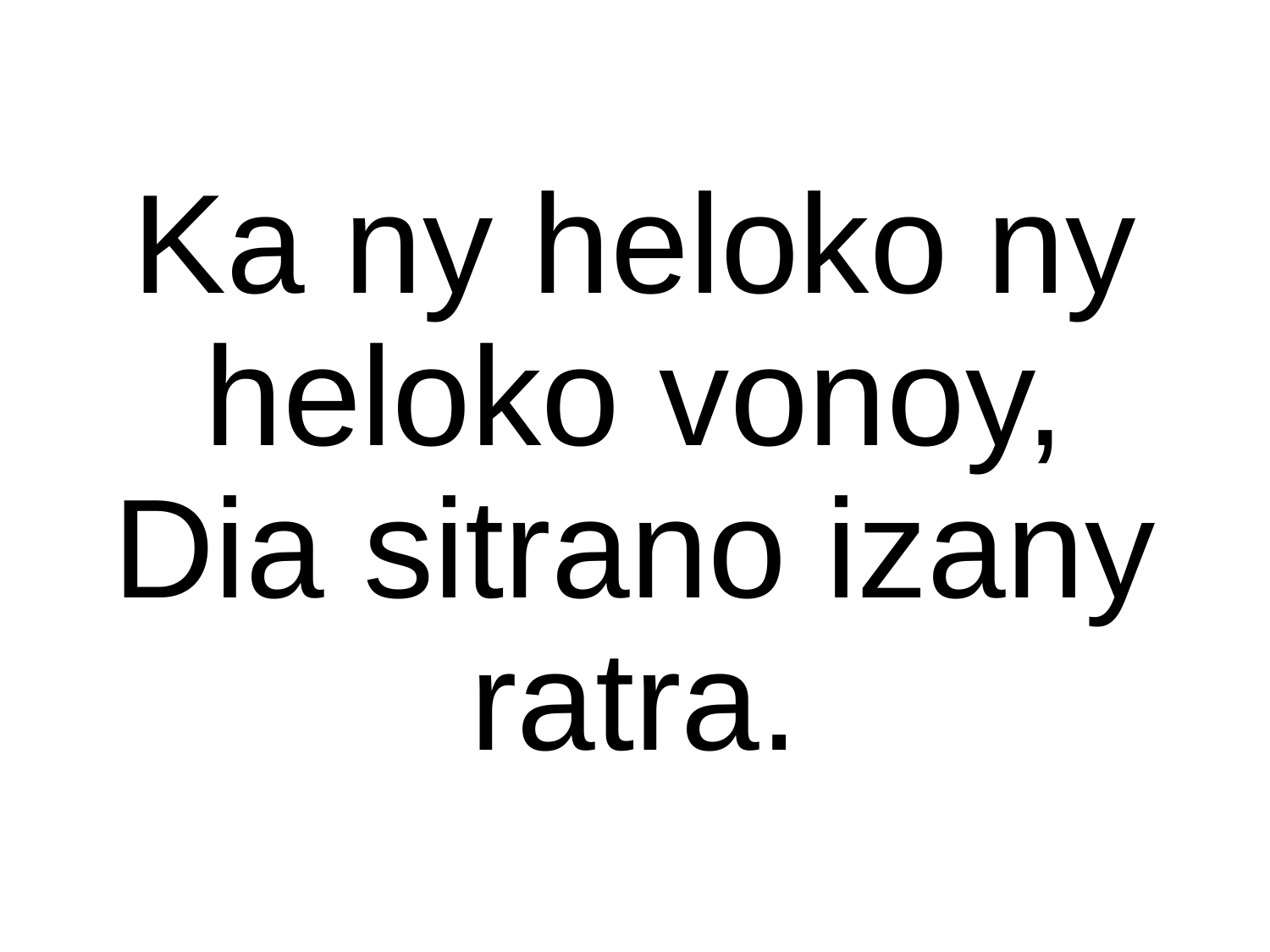

# Ka ny heloko ny heloko vonoy, Dia sitrano izany ratra.